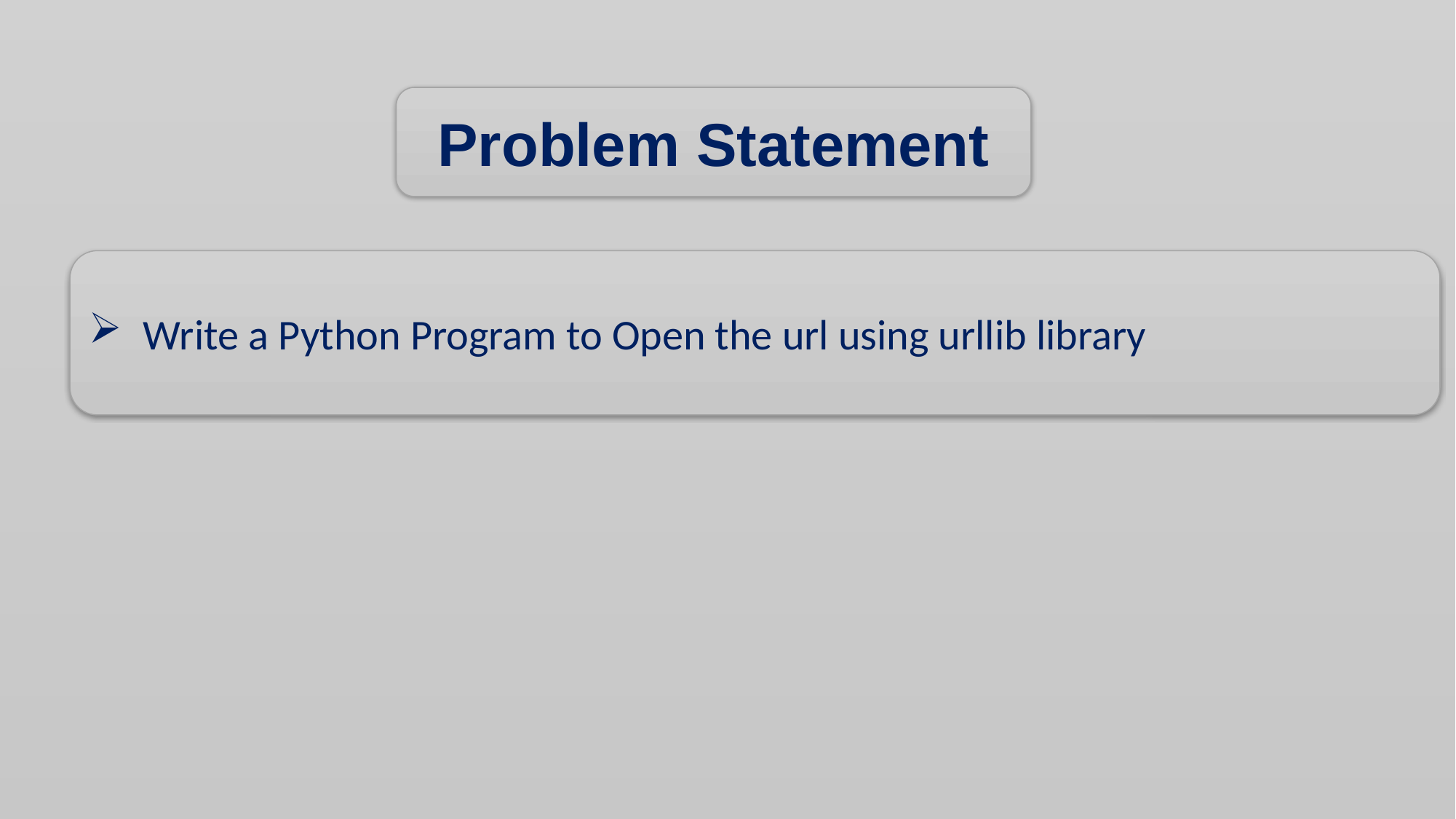

Problem Statement
Write a Python Program to Open the url using urllib library